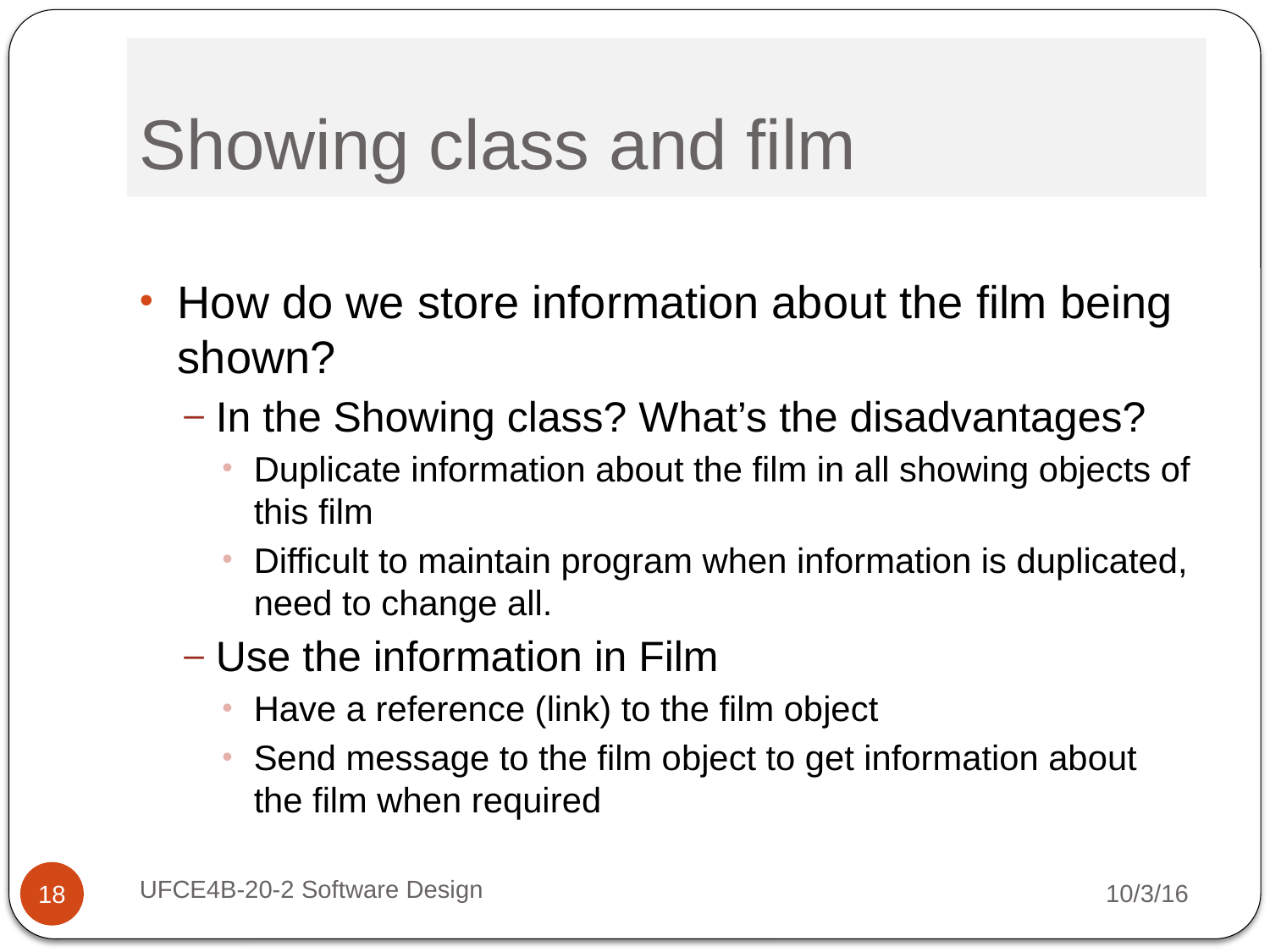

# Showing class and film

How do we store information about the film being shown?
In the Showing class? What’s the disadvantages?
Duplicate information about the film in all showing objects of this film
Difficult to maintain program when information is duplicated, need to change all.
Use the information in Film
Have a reference (link) to the film object
Send message to the film object to get information about the film when required
UFCE4B-20-2 Software Design
10/3/16
18